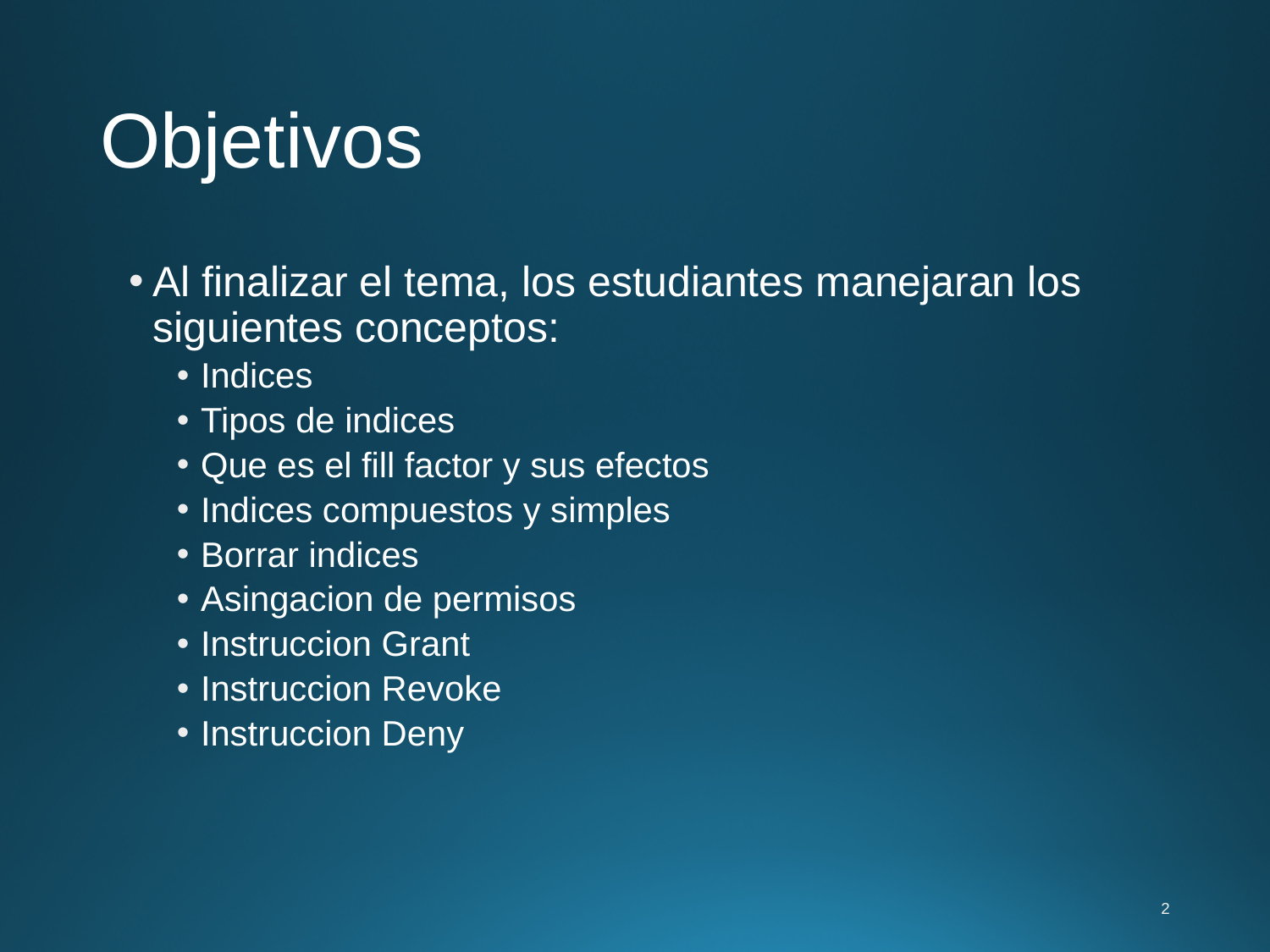

# Objetivos
Al finalizar el tema, los estudiantes manejaran los siguientes conceptos:
Indices
Tipos de indices
Que es el fill factor y sus efectos
Indices compuestos y simples
Borrar indices
Asingacion de permisos
Instruccion Grant
Instruccion Revoke
Instruccion Deny

2